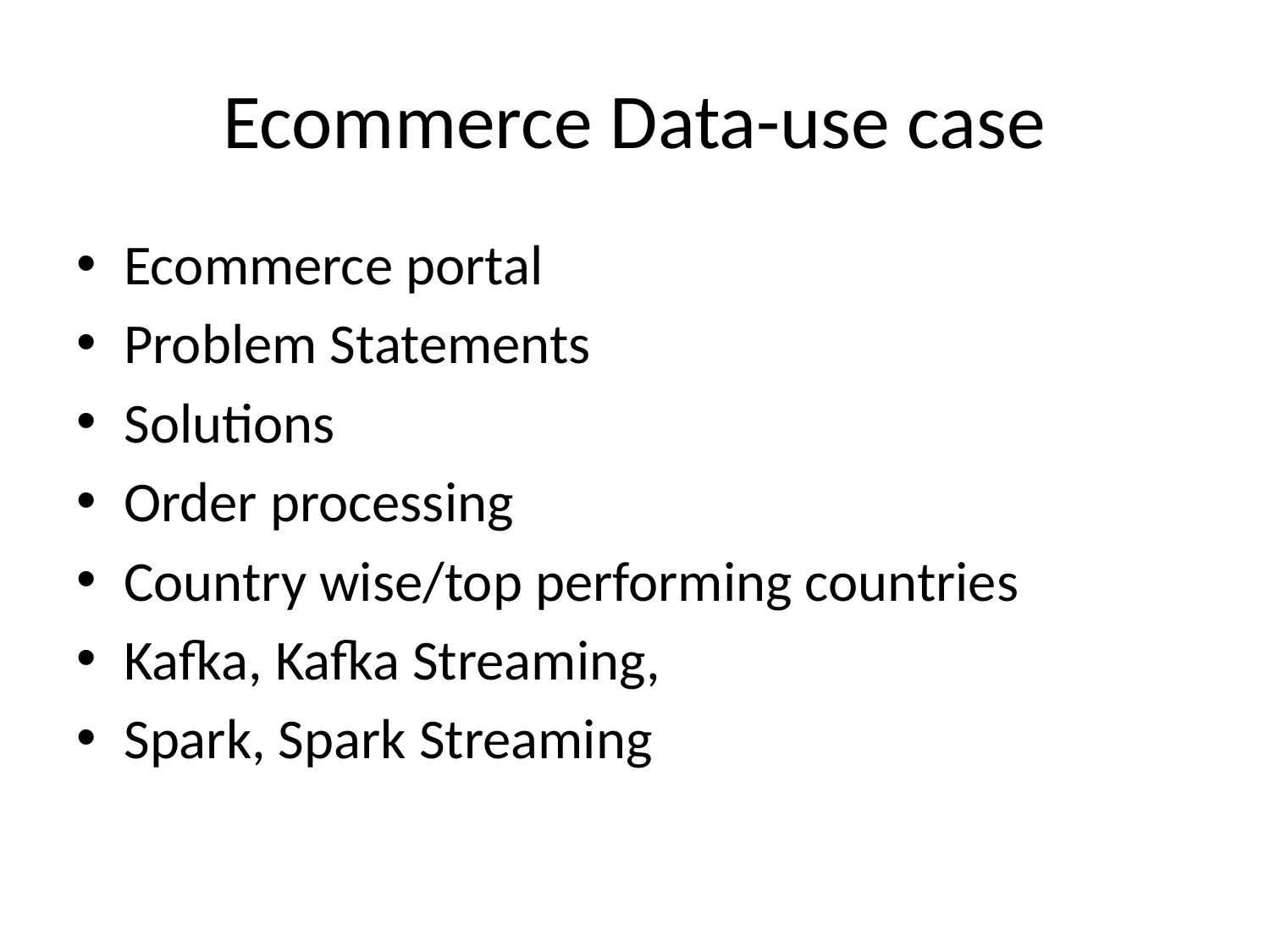

# Ecommerce Data-use case
Ecommerce portal
Problem Statements
Solutions
Order processing
Country wise/top performing countries
Kafka, Kafka Streaming,
Spark, Spark Streaming